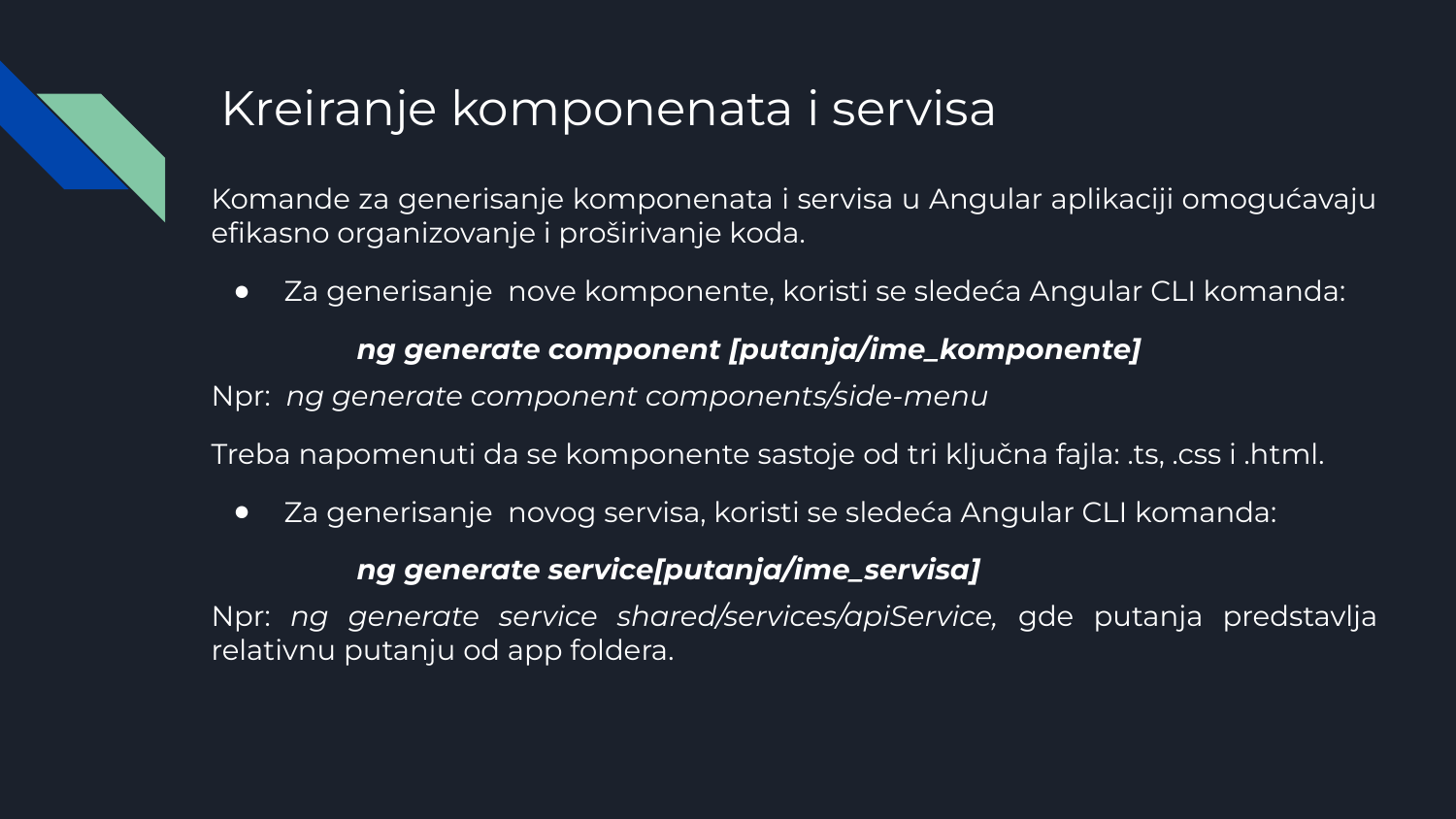

# Kreiranje komponenata i servisa
Komande za generisanje komponenata i servisa u Angular aplikaciji omogućavaju efikasno organizovanje i proširivanje koda.
Za generisanje  nove komponente, koristi se sledeća Angular CLI komanda:
	ng generate component [putanja/ime_komponente]
Npr:  ng generate component components/side-menu
Treba napomenuti da se komponente sastoje od tri ključna fajla: .ts, .css i .html.
Za generisanje  novog servisa, koristi se sledeća Angular CLI komanda:
	ng generate service[putanja/ime_servisa]
Npr: ng generate service shared/services/apiService, gde putanja predstavlja relativnu putanju od app foldera.